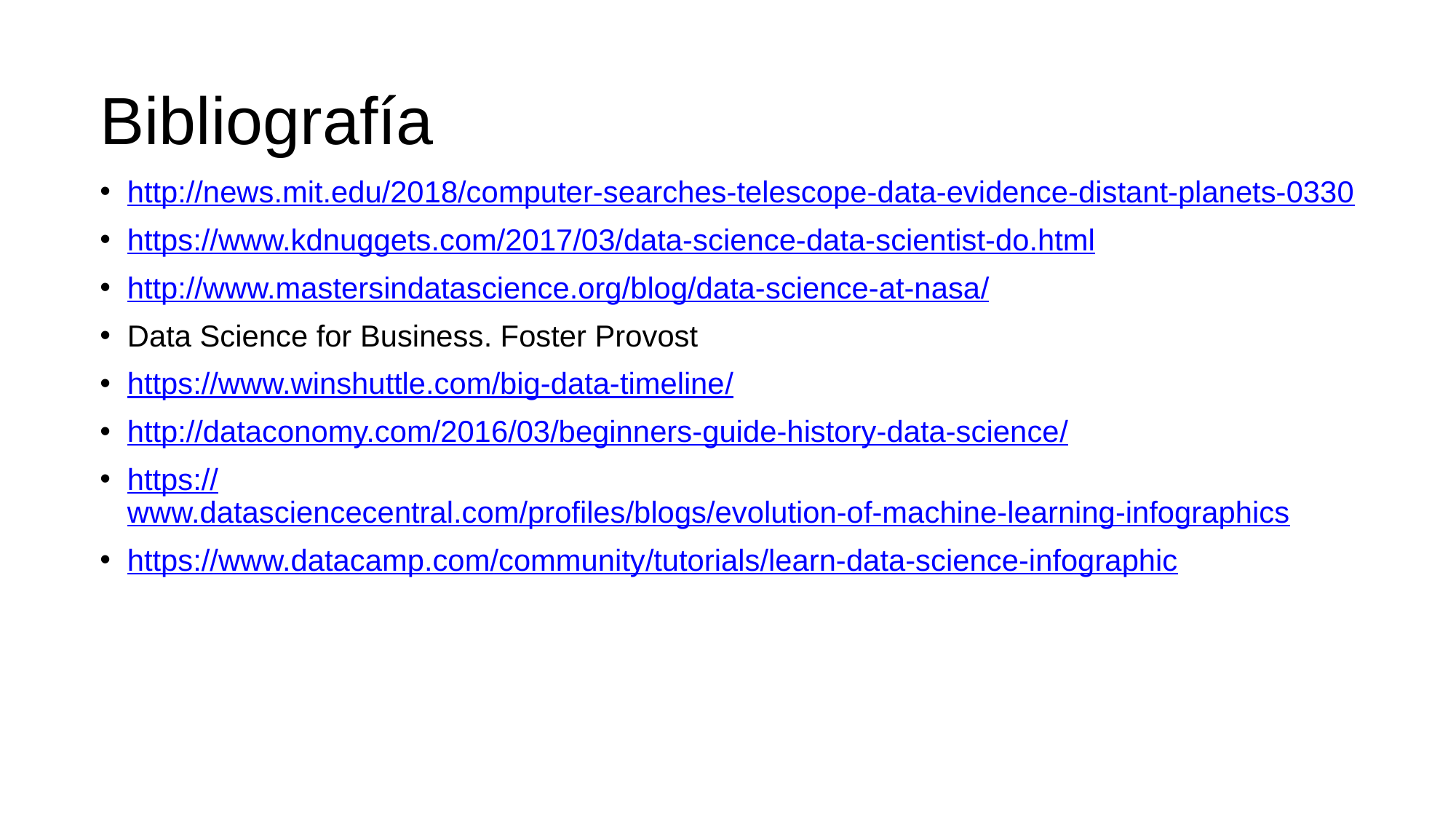

# Bibliografía
http://news.mit.edu/2018/computer-searches-telescope-data-evidence-distant-planets-0330
https://www.kdnuggets.com/2017/03/data-science-data-scientist-do.html
http://www.mastersindatascience.org/blog/data-science-at-nasa/
Data Science for Business. Foster Provost
https://www.winshuttle.com/big-data-timeline/
http://dataconomy.com/2016/03/beginners-guide-history-data-science/
https://www.datasciencecentral.com/profiles/blogs/evolution-of-machine-learning-infographics
https://www.datacamp.com/community/tutorials/learn-data-science-infographic